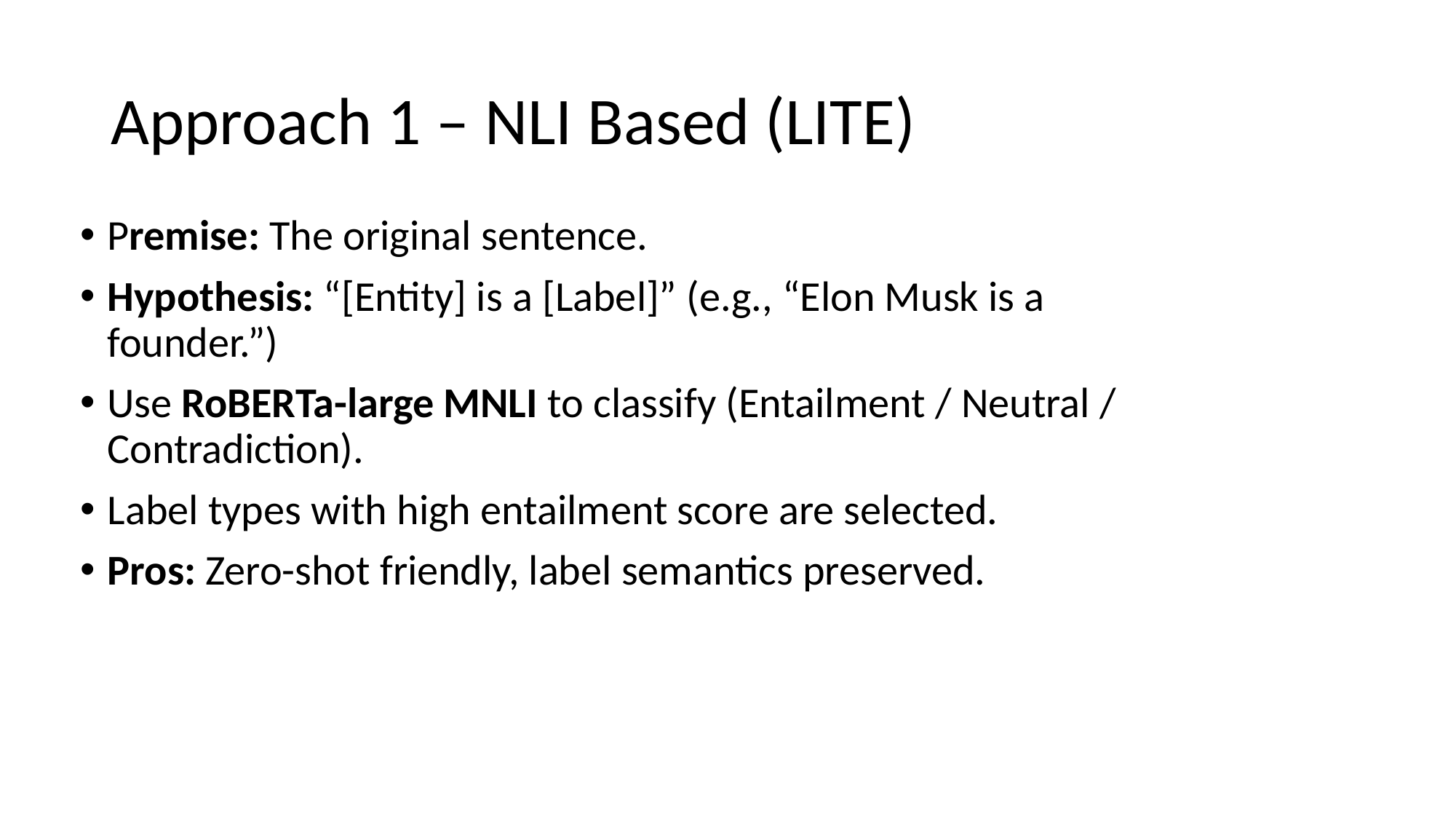

# Approach 1 – NLI Based (LITE)

Premise: The original sentence.
Hypothesis: “[Entity] is a [Label]” (e.g., “Elon Musk is a founder.”)
Use RoBERTa-large MNLI to classify (Entailment / Neutral / Contradiction).
Label types with high entailment score are selected.
Pros: Zero-shot friendly, label semantics preserved.